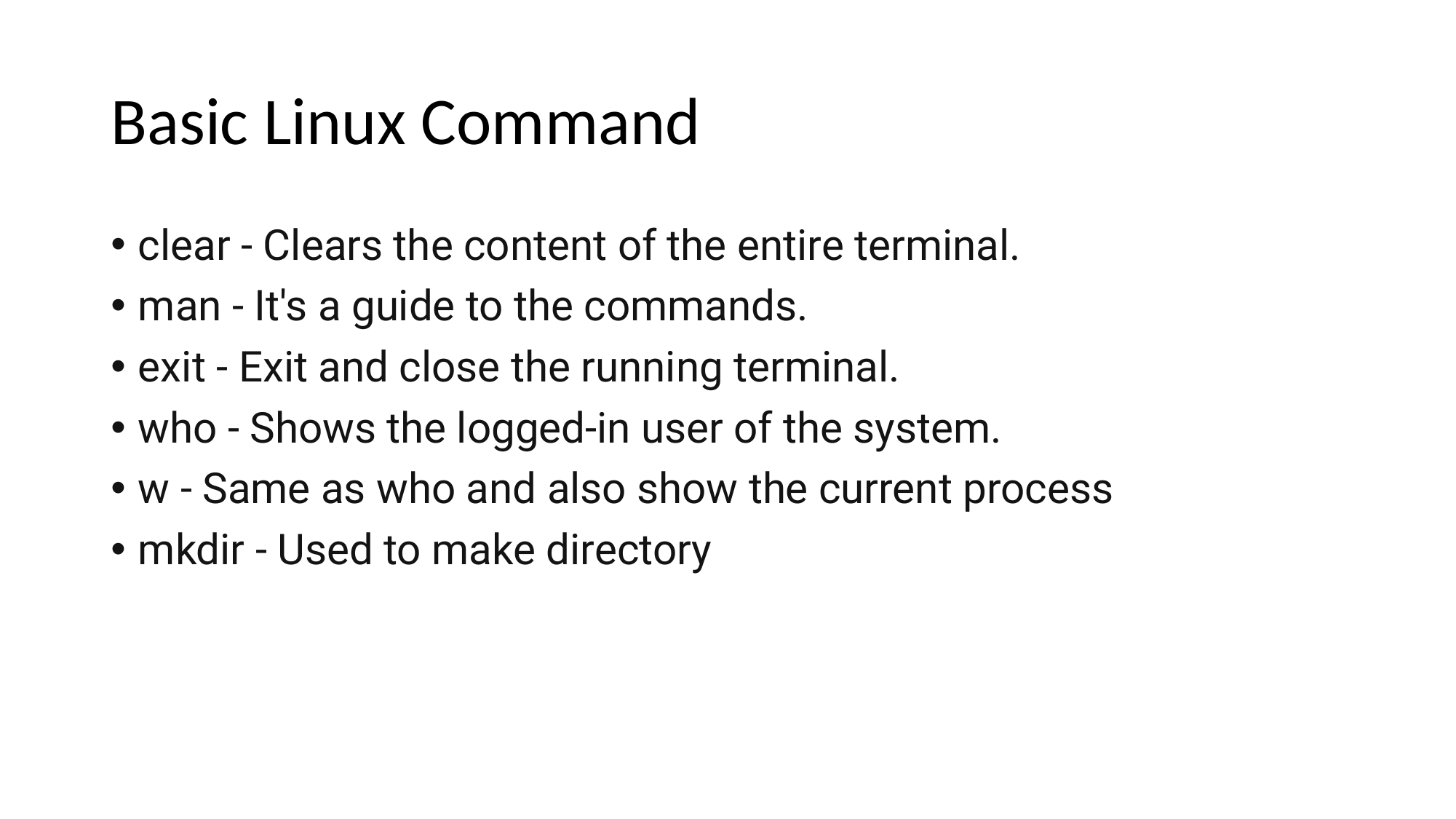

# Basic Linux Command
clear - Clears the content of the entire terminal.
man - It's a guide to the commands.
exit - Exit and close the running terminal.
who - Shows the logged-in user of the system.
w - Same as who and also show the current process
mkdir - Used to make directory